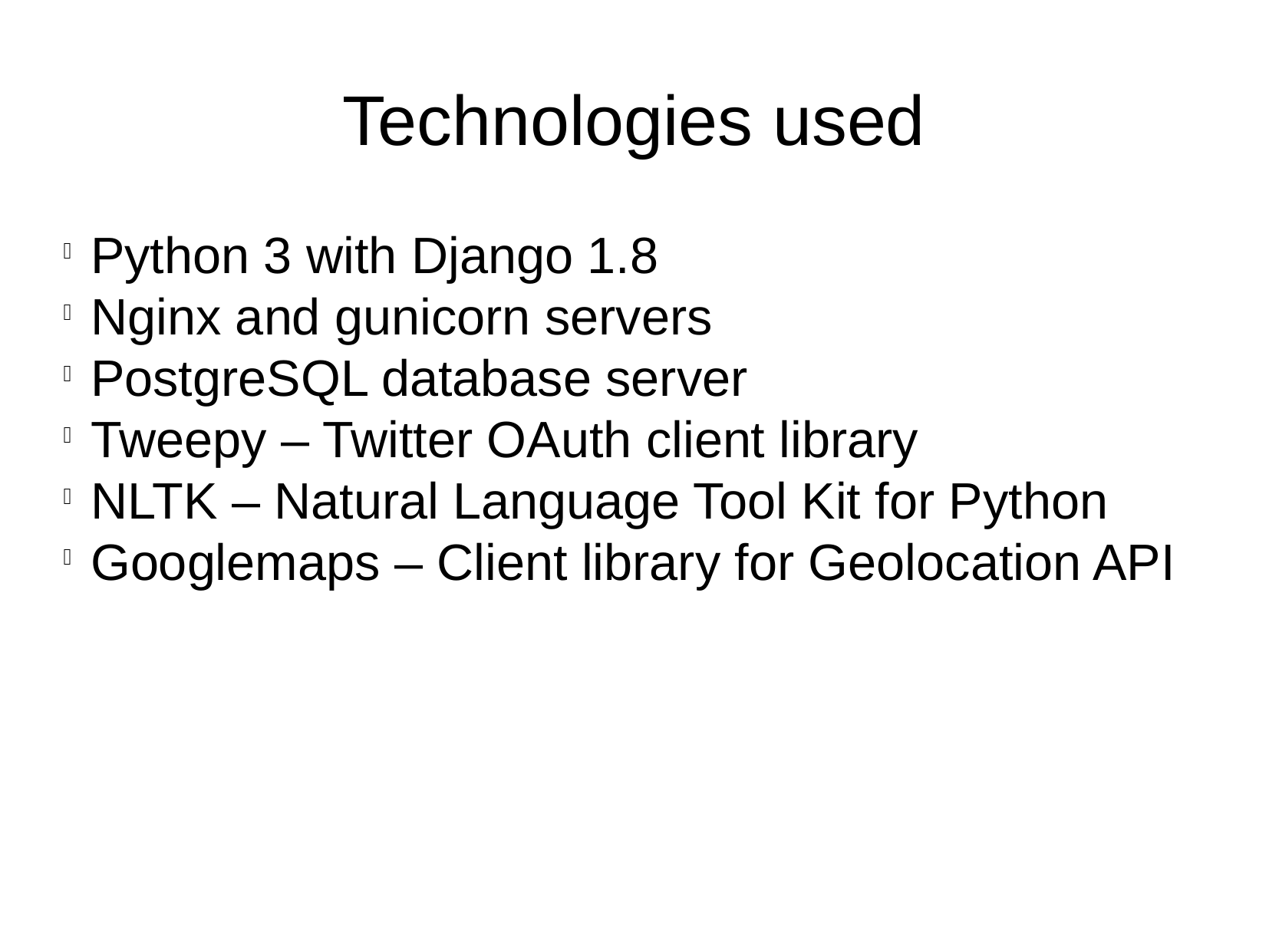

Technologies used
Python 3 with Django 1.8
Nginx and gunicorn servers
PostgreSQL database server
Tweepy – Twitter OAuth client library
NLTK – Natural Language Tool Kit for Python
Googlemaps – Client library for Geolocation API